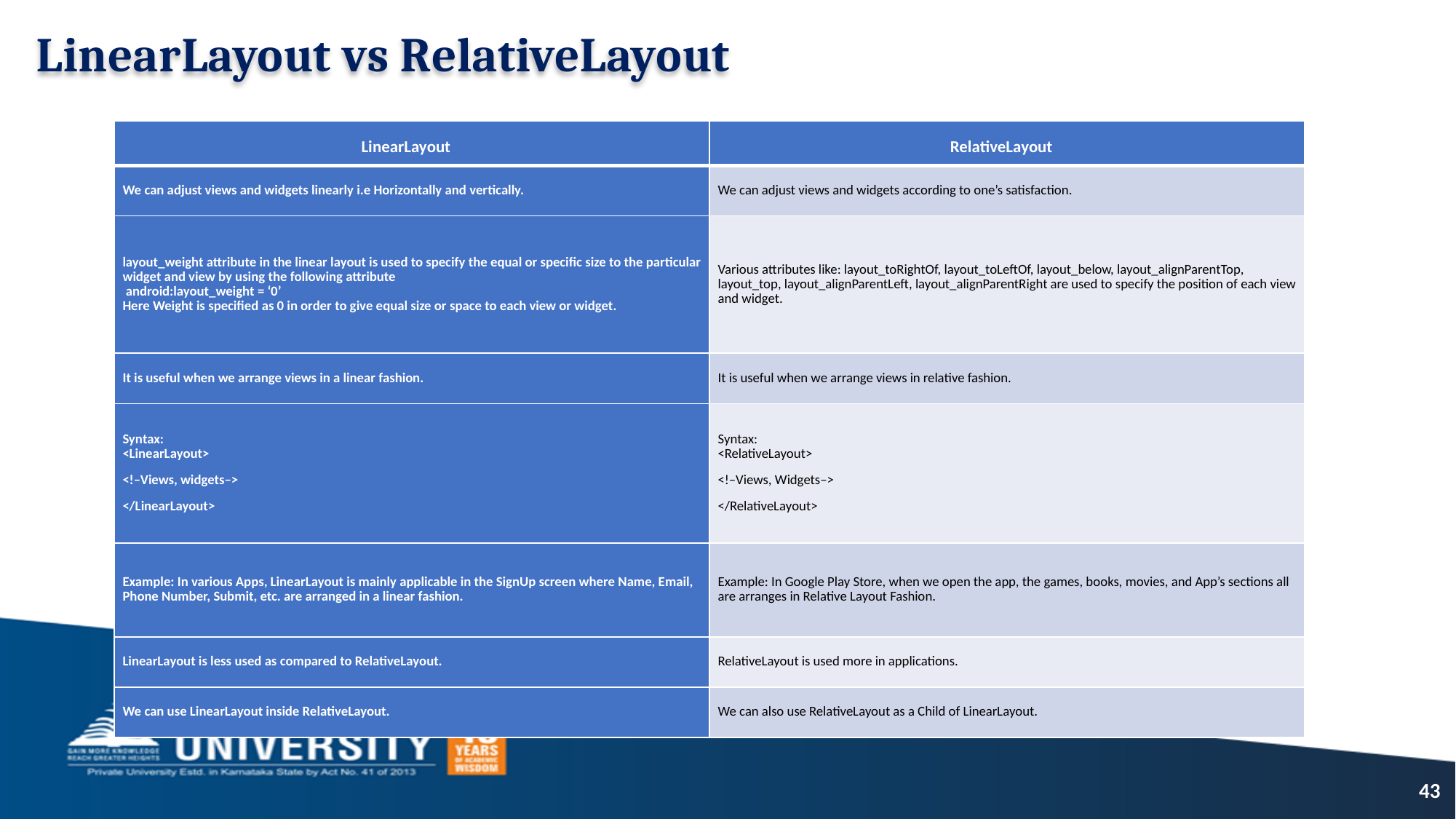

LinearLayout vs RelativeLayout

| LinearLayout | RelativeLayout |
| --- | --- |
| We can adjust views and widgets linearly i.e Horizontally and vertically. | We can adjust views and widgets according to one’s satisfaction. |
| layout\_weight attribute in the linear layout is used to specify the equal or specific size to the particular widget and view by using the following attribute android:layout\_weight = ‘0’  Here Weight is specified as 0 in order to give equal size or space to each view or widget. | Various attributes like: layout\_toRightOf, layout\_toLeftOf, layout\_below, layout\_alignParentTop, layout\_top, layout\_alignParentLeft, layout\_alignParentRight are used to specify the position of each view and widget. |
| It is useful when we arrange views in a linear fashion. | It is useful when we arrange views in relative fashion. |
| Syntax: <LinearLayout>   <!–Views, widgets–> </LinearLayout> | Syntax: <RelativeLayout> <!–Views, Widgets–> </RelativeLayout> |
| Example: In various Apps, LinearLayout is mainly applicable in the SignUp screen where Name, Email, Phone Number, Submit, etc. are arranged in a linear fashion. | Example: In Google Play Store, when we open the app, the games, books, movies, and App’s sections all are arranges in Relative Layout Fashion. |
| LinearLayout is less used as compared to RelativeLayout. | RelativeLayout is used more in applications. |
| We can use LinearLayout inside RelativeLayout. | We can also use RelativeLayout as a Child of LinearLayout. |
43